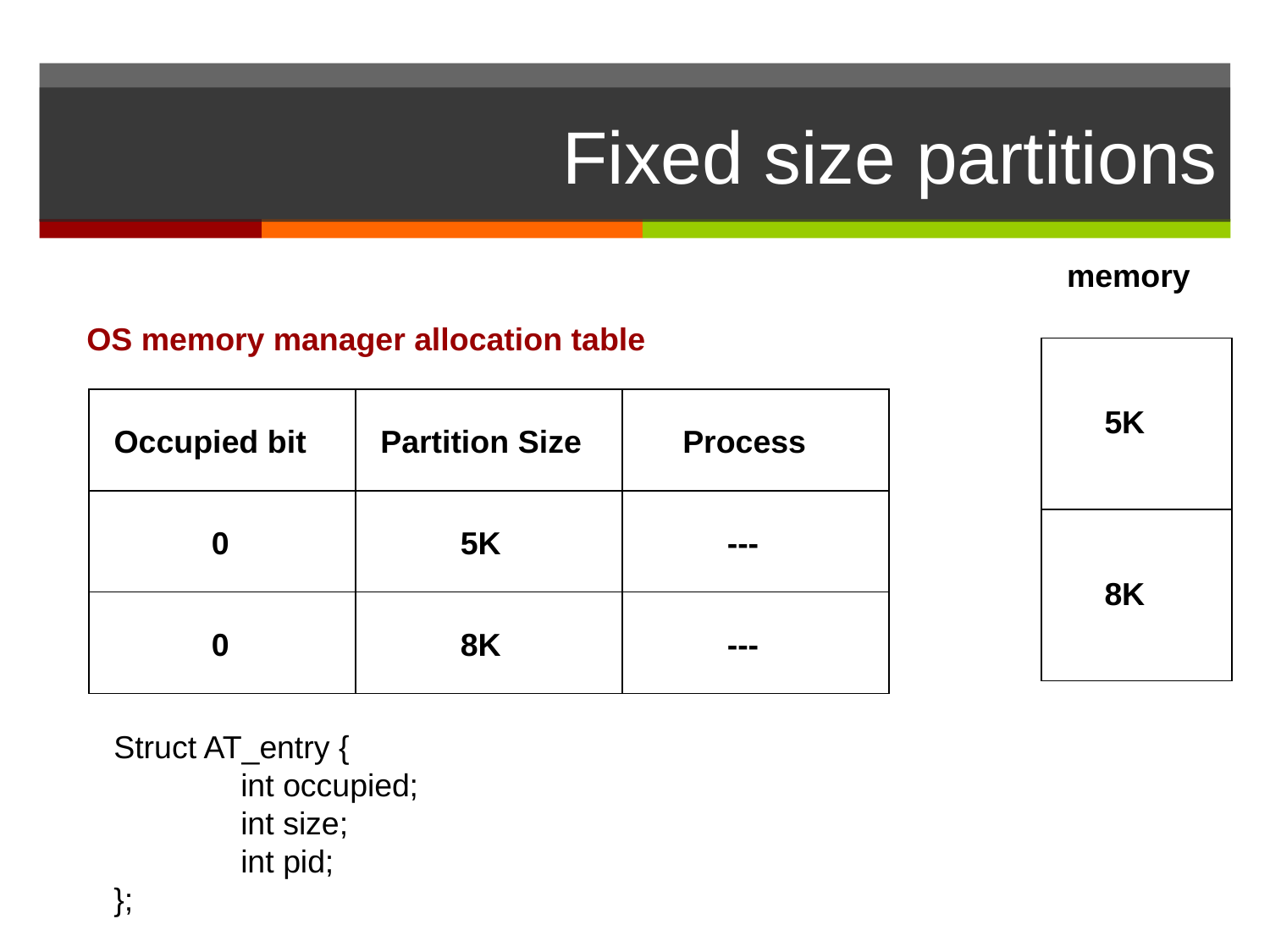

# Fixed size partitions
memory
OS memory manager allocation table

5K
Occupied bit
Partition Size
    Process

           0
         5K
         ---
8K

           0
         8K
         ---
Struct AT_entry {
	int occupied;
	int size;
	int pid;
};